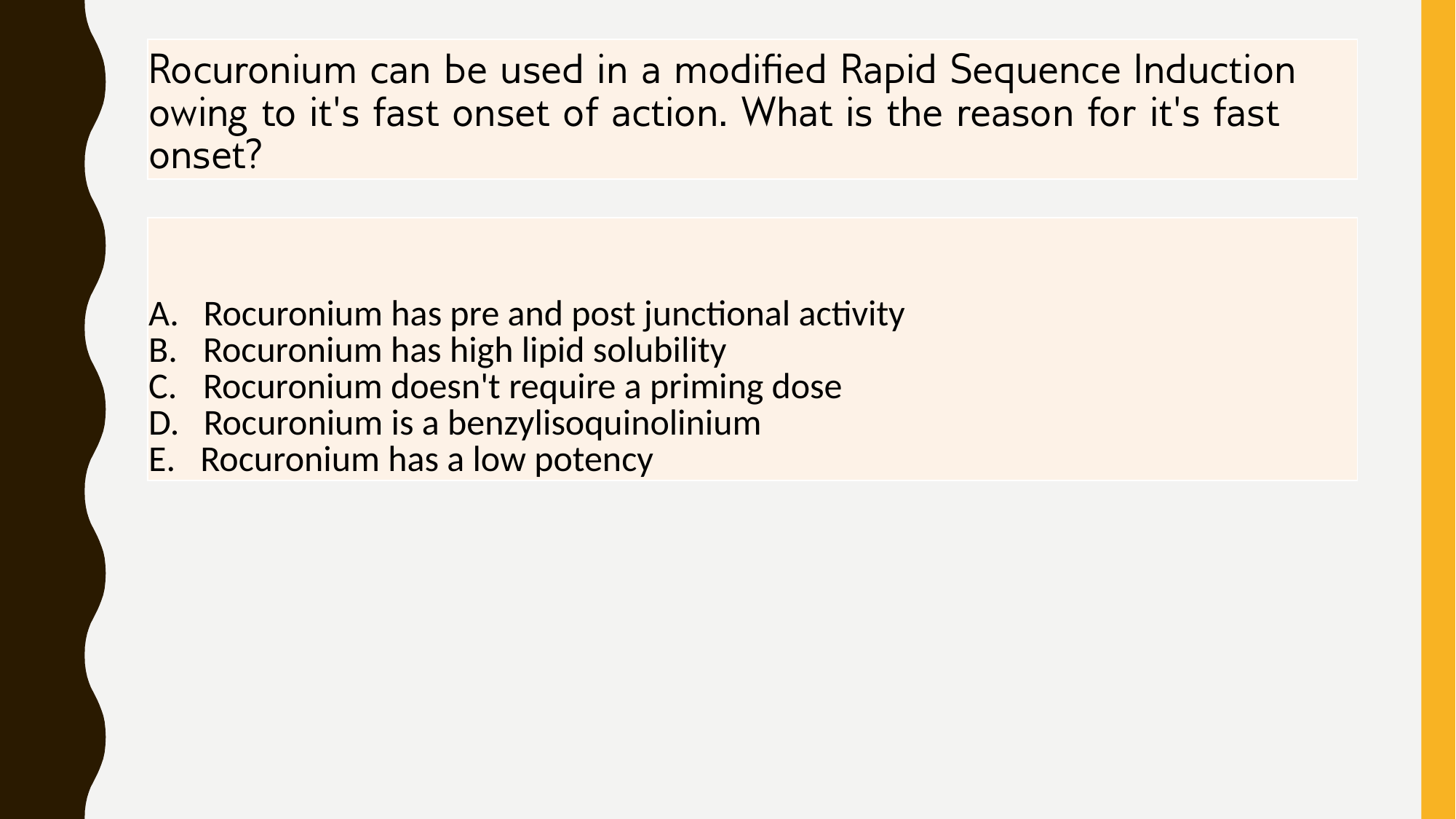

| Rocuronium can be used in a modified Rapid Sequence Induction owing to it's fast onset of action. What is the reason for it's fast onset? |
| --- |
| Rocuronium has pre and post junctional activity Rocuronium has high lipid solubility Rocuronium doesn't require a priming dose Rocuronium is a benzylisoquinolinium Rocuronium has a low potency |
| --- |